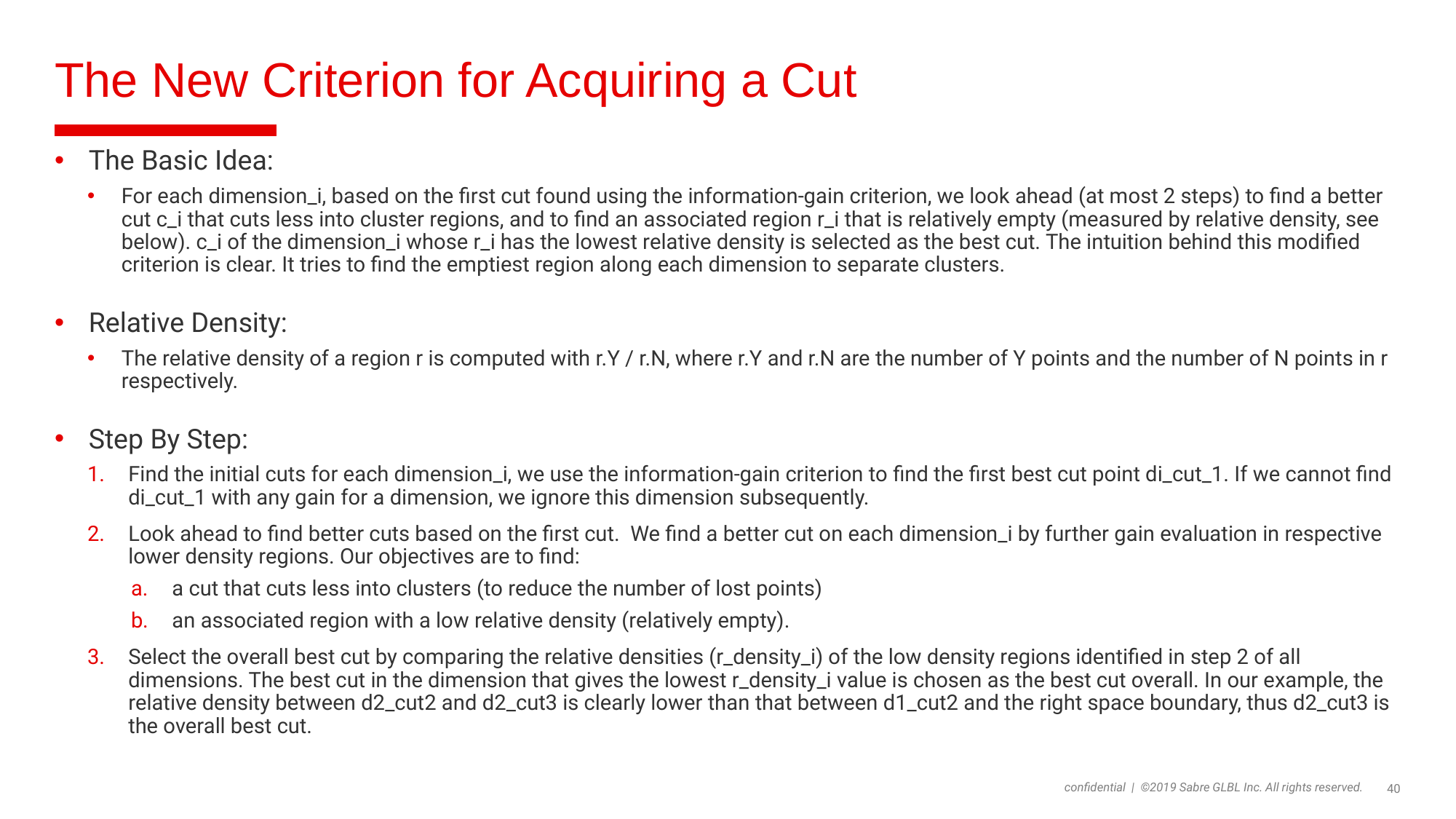

# The New Criterion for Acquiring a Cut
The Basic Idea:
For each dimension_i, based on the first cut found using the information-gain criterion, we look ahead (at most 2 steps) to find a better cut c_i that cuts less into cluster regions, and to find an associated region r_i that is relatively empty (measured by relative density, see below). c_i of the dimension_i whose r_i has the lowest relative density is selected as the best cut. The intuition behind this modified criterion is clear. It tries to find the emptiest region along each dimension to separate clusters.
Relative Density:
The relative density of a region r is computed with r.Y / r.N, where r.Y and r.N are the number of Y points and the number of N points in r respectively.
Step By Step:
Find the initial cuts for each dimension_i, we use the information-gain criterion to find the first best cut point di_cut_1. If we cannot find di_cut_1 with any gain for a dimension, we ignore this dimension subsequently.
Look ahead to find better cuts based on the first cut.  We find a better cut on each dimension_i by further gain evaluation in respective lower density regions. Our objectives are to find:
a cut that cuts less into clusters (to reduce the number of lost points)
an associated region with a low relative density (relatively empty).
Select the overall best cut by comparing the relative densities (r_density_i) of the low density regions identified in step 2 of all dimensions. The best cut in the dimension that gives the lowest r_density_i value is chosen as the best cut overall. In our example, the relative density between d2_cut2 and d2_cut3 is clearly lower than that between d1_cut2 and the right space boundary, thus d2_cut3 is the overall best cut.